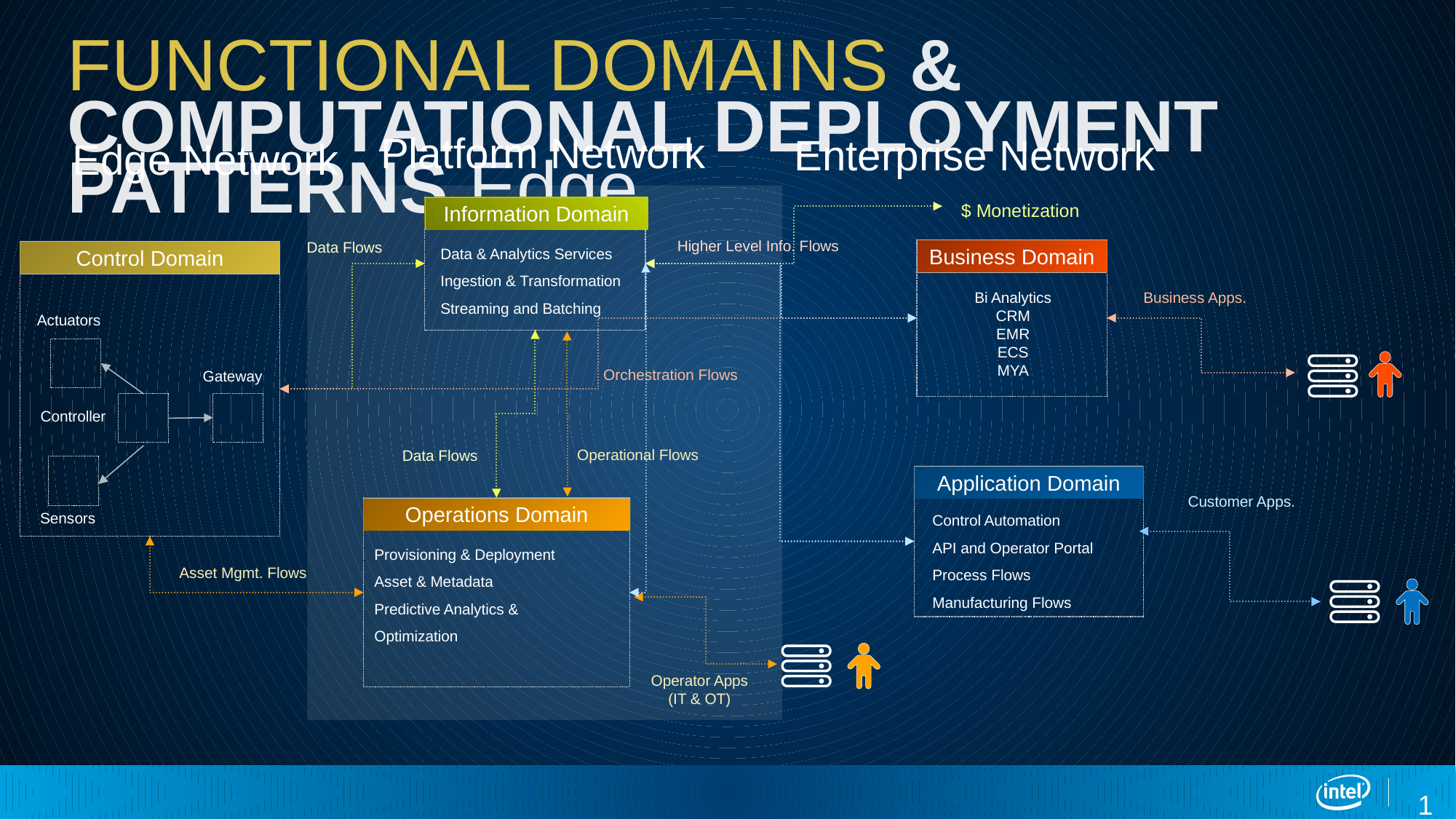

# FUNCTIONAL DOMAINS & COMPUTATIONAL DEPLOYMENT PATTERNS Edge
Platform Network
Enterprise Network
Edge Network

$ Monetization
Information Domain

Data & Analytics Services
Ingestion & Transformation
Streaming and Batching
Higher Level Info. Flows
Data Flows
Business Domain

Bi Analytics
CRM
EMR
ECS
MYA

Control Domain
Business Apps.
Actuators

Orchestration Flows
Gateway

Controller
Operational Flows
Data Flows

Application Domain

Customer Apps.
Control Automation
API and Operator Portal
Process Flows
Manufacturing Flows
Operations Domain

Sensors
Provisioning & Deployment
Asset & Metadata
Predictive Analytics &
Optimization
Asset Mgmt. Flows

Operator Apps
(IT & OT)

17